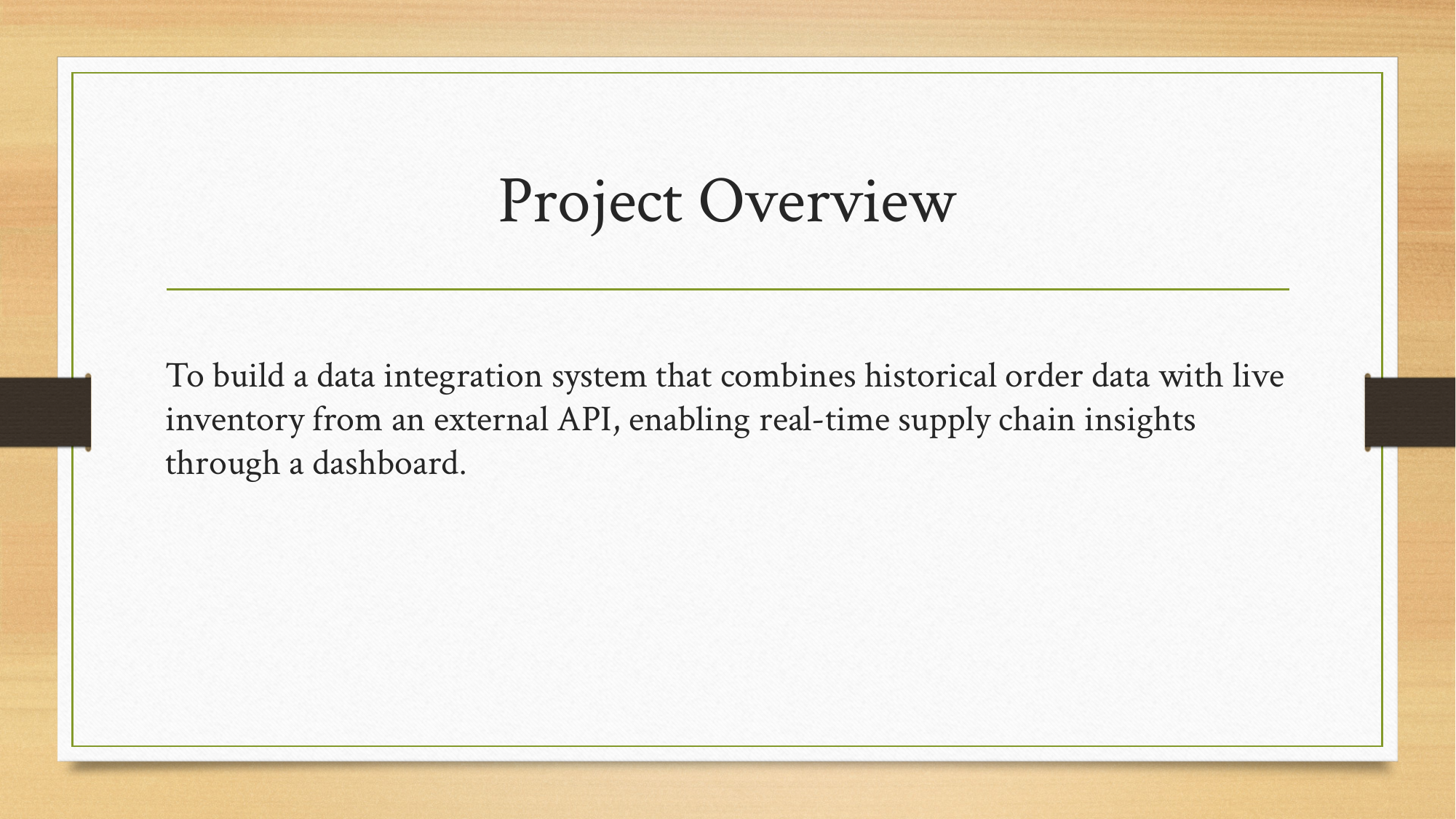

# Project Overview
To build a data integration system that combines historical order data with live inventory from an external API, enabling real-time supply chain insights through a dashboard.